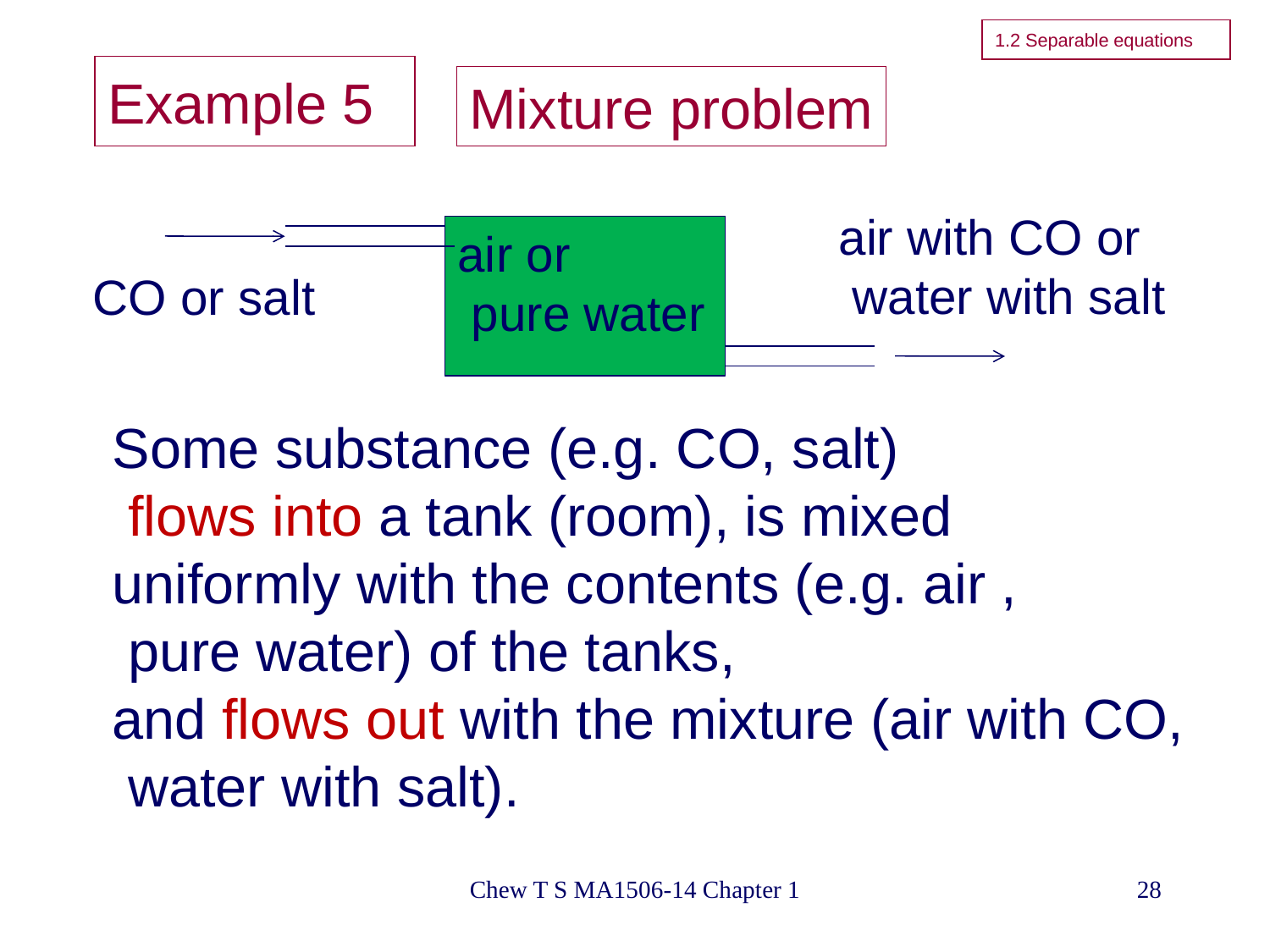

1.2 Separable equations
# Example 5
Mixture problem
air with CO or
 water with salt
air or
 pure water
CO or salt
Some substance (e.g. CO, salt)
 flows into a tank (room), is mixed
uniformly with the contents (e.g. air ,
 pure water) of the tanks,
and flows out with the mixture (air with CO,
 water with salt).
Chew T S MA1506-14 Chapter 1
28